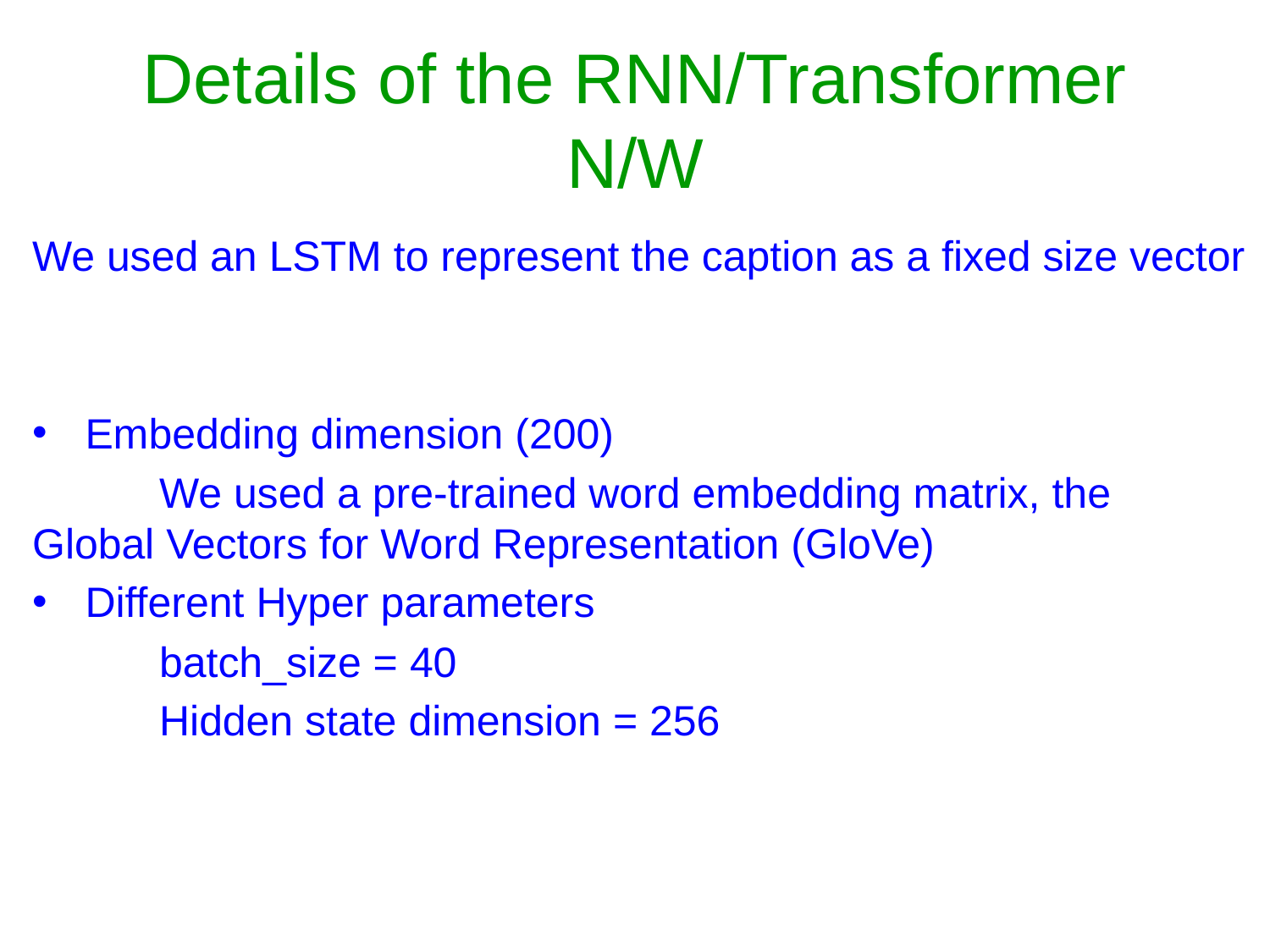

# Details of the RNN/Transformer N/W
We used an LSTM to represent the caption as a fixed size vector

Embedding dimension (200)
	We used a pre-trained word embedding matrix, the 	Global Vectors for Word Representation (GloVe)
Different Hyper parameters
	batch_size = 40
	Hidden state dimension = 256